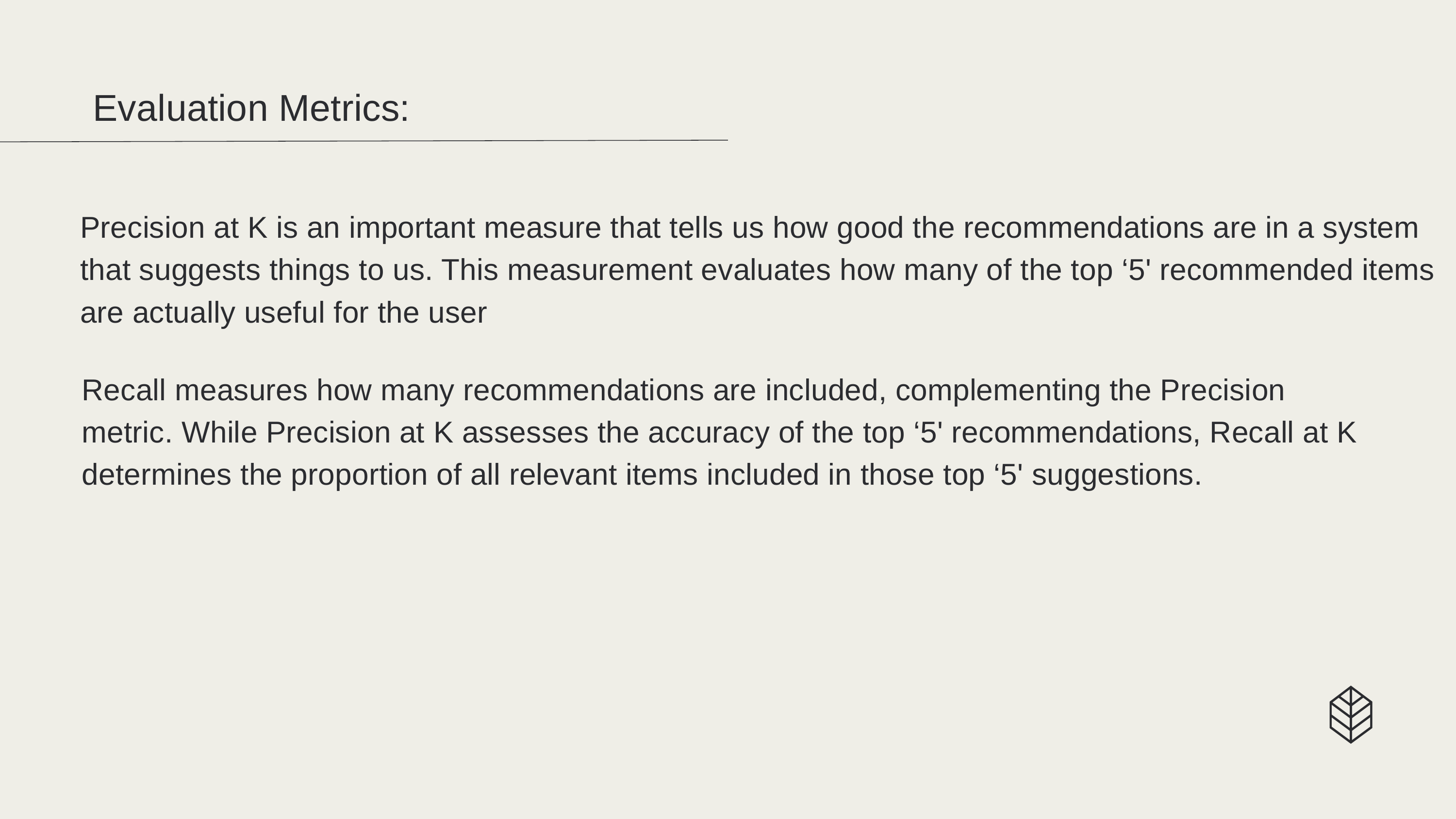

Evaluation Metrics:

Precision at K is an important measure that tells us how good the recommendations are in a system that suggests things to us. This measurement evaluates how many of the top ‘5' recommended items are actually useful for the user
Recall measures how many recommendations are included, complementing the Precision metric. While Precision at K assesses the accuracy of the top ‘5' recommendations, Recall at K determines the proportion of all relevant items included in those top ‘5' suggestions.